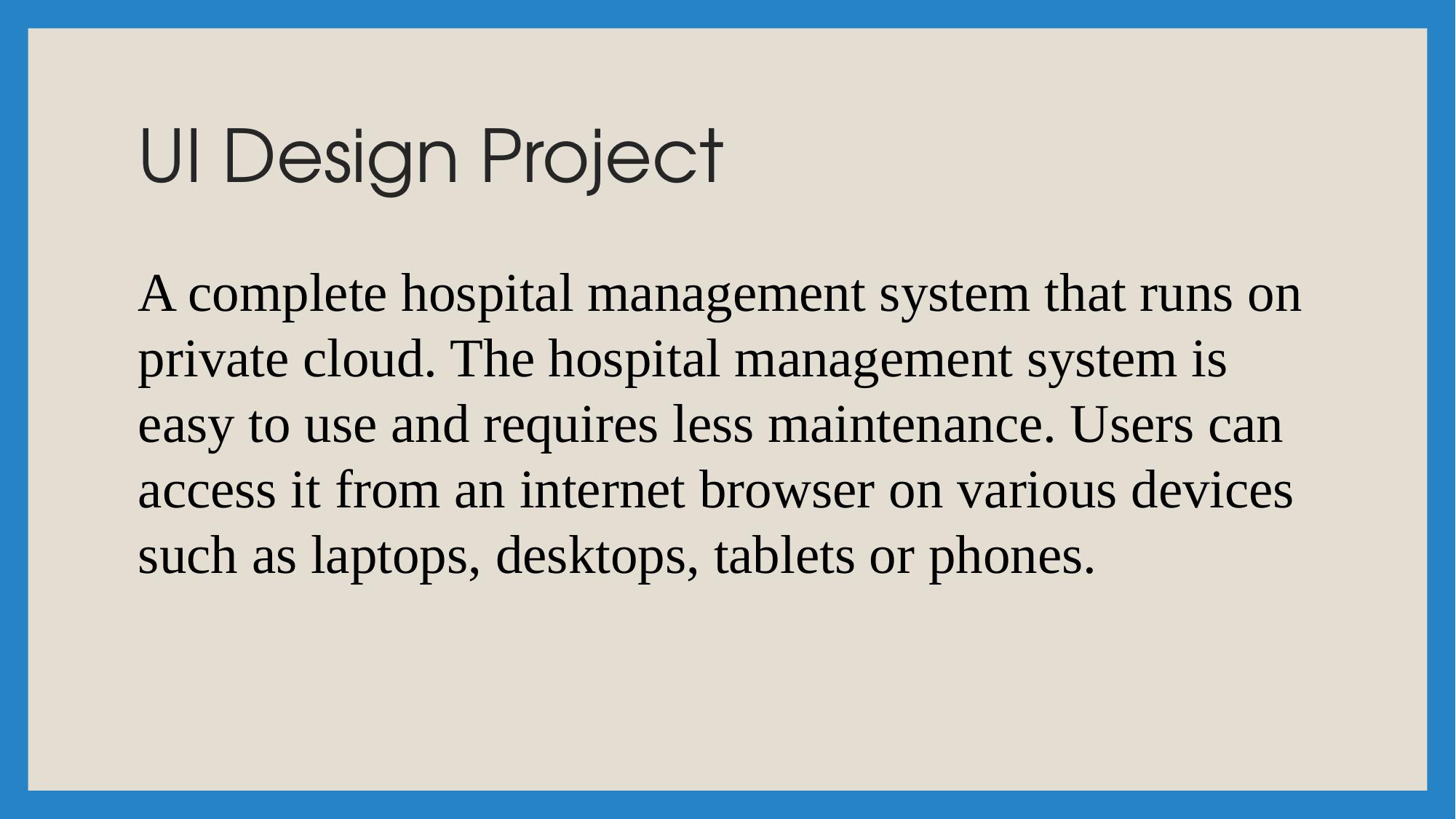

# UI Design Project
A complete hospital management system that runs on private cloud. The hospital management system is easy to use and requires less maintenance. Users can access it from an internet browser on various devices such as laptops, desktops, tablets or phones.